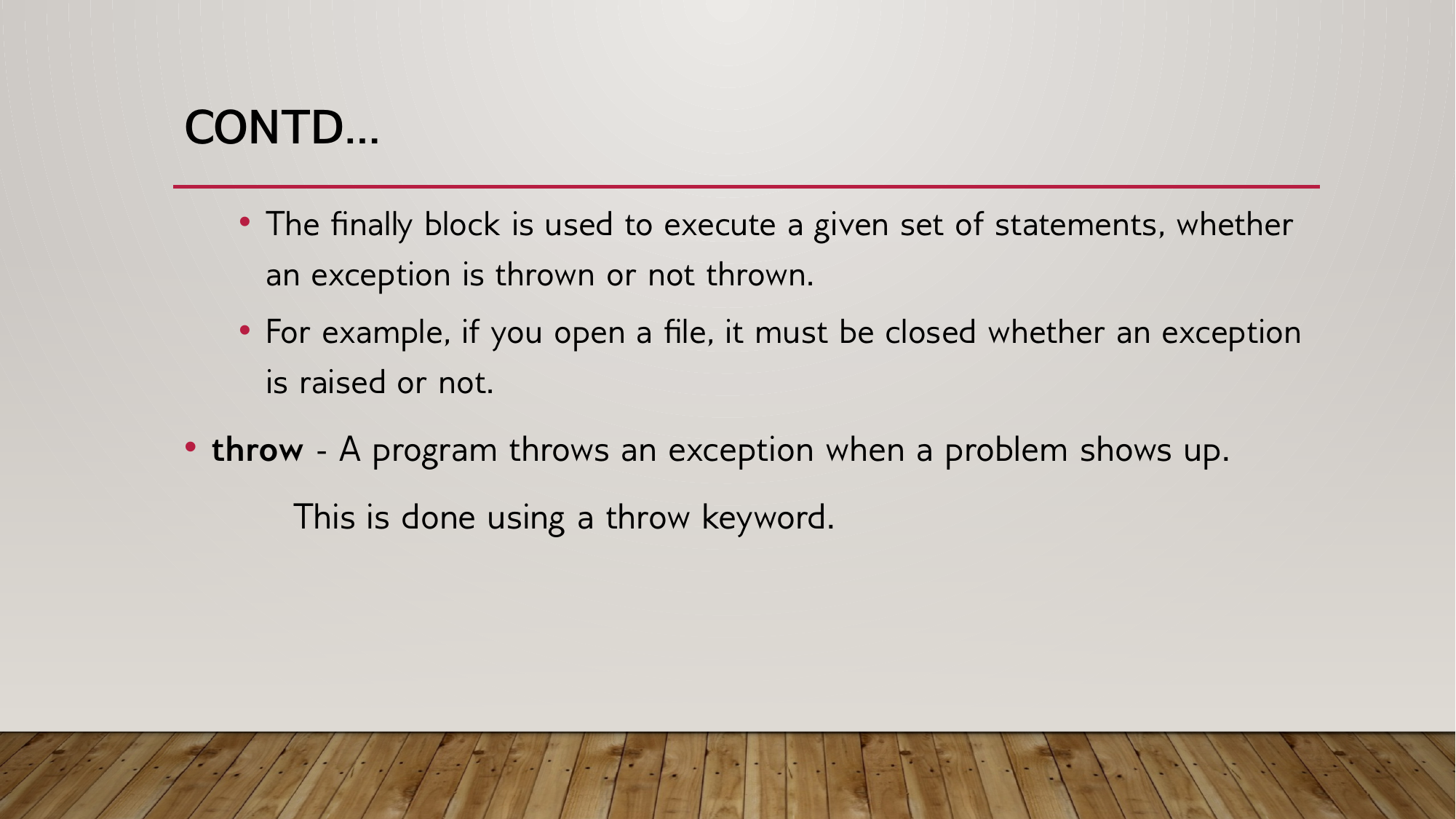

# Contd…
The finally block is used to execute a given set of statements, whether an exception is thrown or not thrown.
For example, if you open a file, it must be closed whether an exception is raised or not.
throw − A program throws an exception when a problem shows up.
	This is done using a throw keyword.